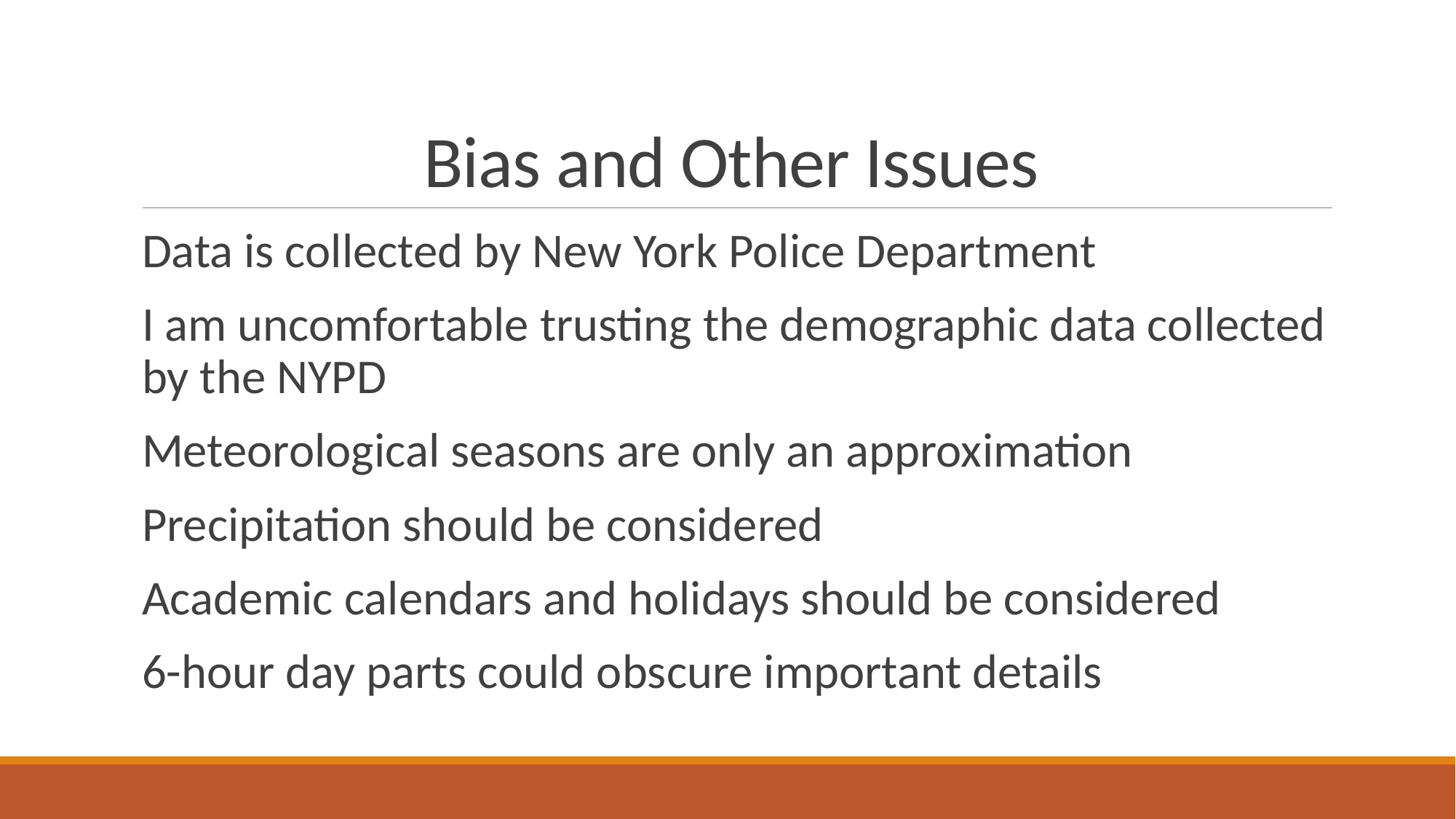

# Bias and Other Issues
Data is collected by New York Police Department
I am uncomfortable trusting the demographic data collected by the NYPD
Meteorological seasons are only an approximation
Precipitation should be considered
Academic calendars and holidays should be considered
6-hour day parts could obscure important details